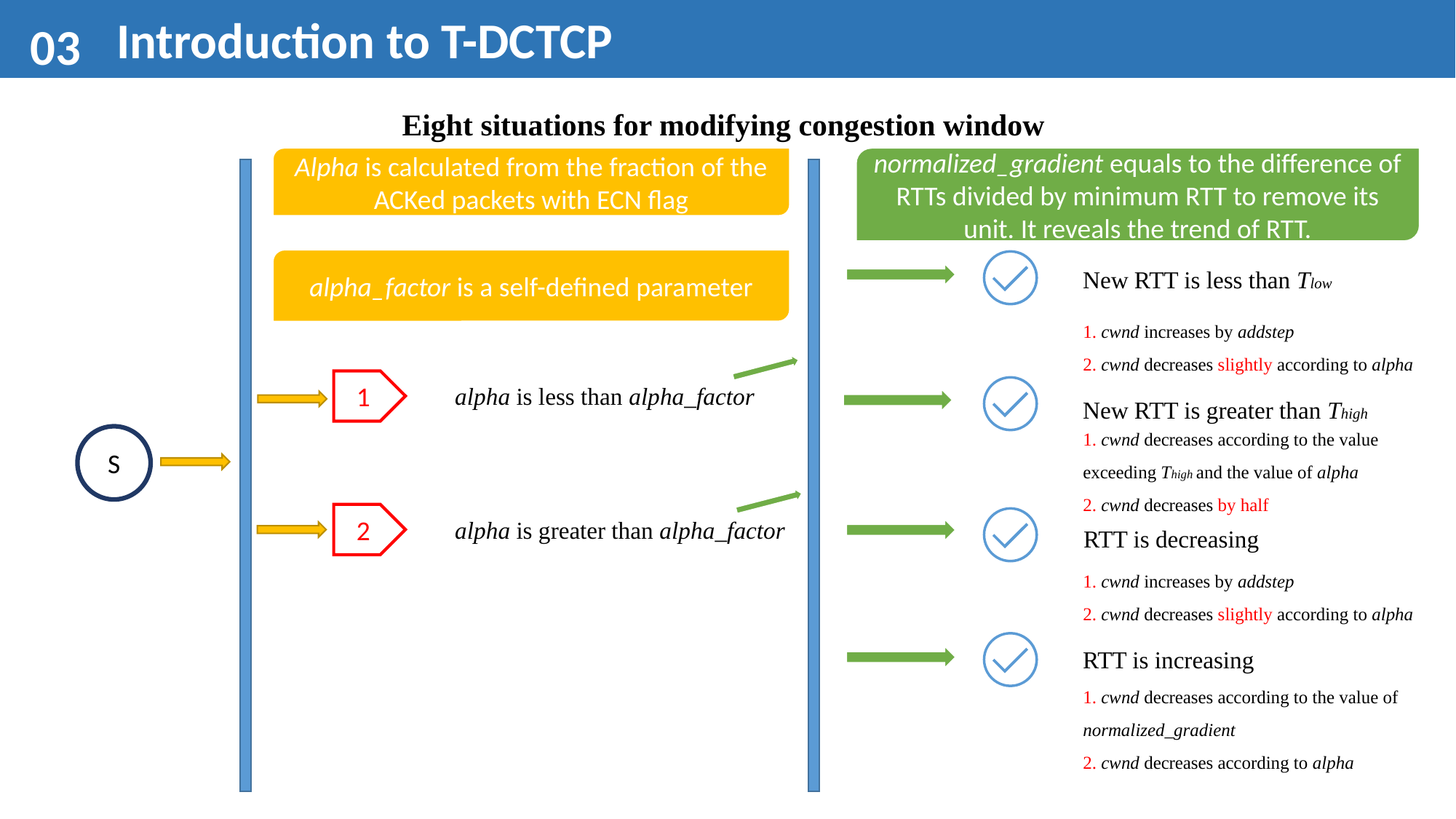

Introduction to T-DCTCP
03
Eight situations for modifying congestion window
Alpha is calculated from the fraction of the ACKed packets with ECN flag
normalized_gradient equals to the difference of RTTs divided by minimum RTT to remove its unit. It reveals the trend of RTT.

alpha_factor is a self-defined parameter

New RTT is less than Tlow

1. cwnd increases by addstep
2. cwnd decreases slightly according to alpha

1
alpha is less than alpha_factor

New RTT is greater than Thigh

1. cwnd decreases according to the value exceeding Thigh and the value of alpha
2. cwnd decreases by half
S

2

alpha is greater than alpha_factor
RTT is decreasing

1. cwnd increases by addstep
2. cwnd decreases slightly according to alpha
RTT is increasing

1. cwnd decreases according to the value of normalized_gradient
2. cwnd decreases according to alpha